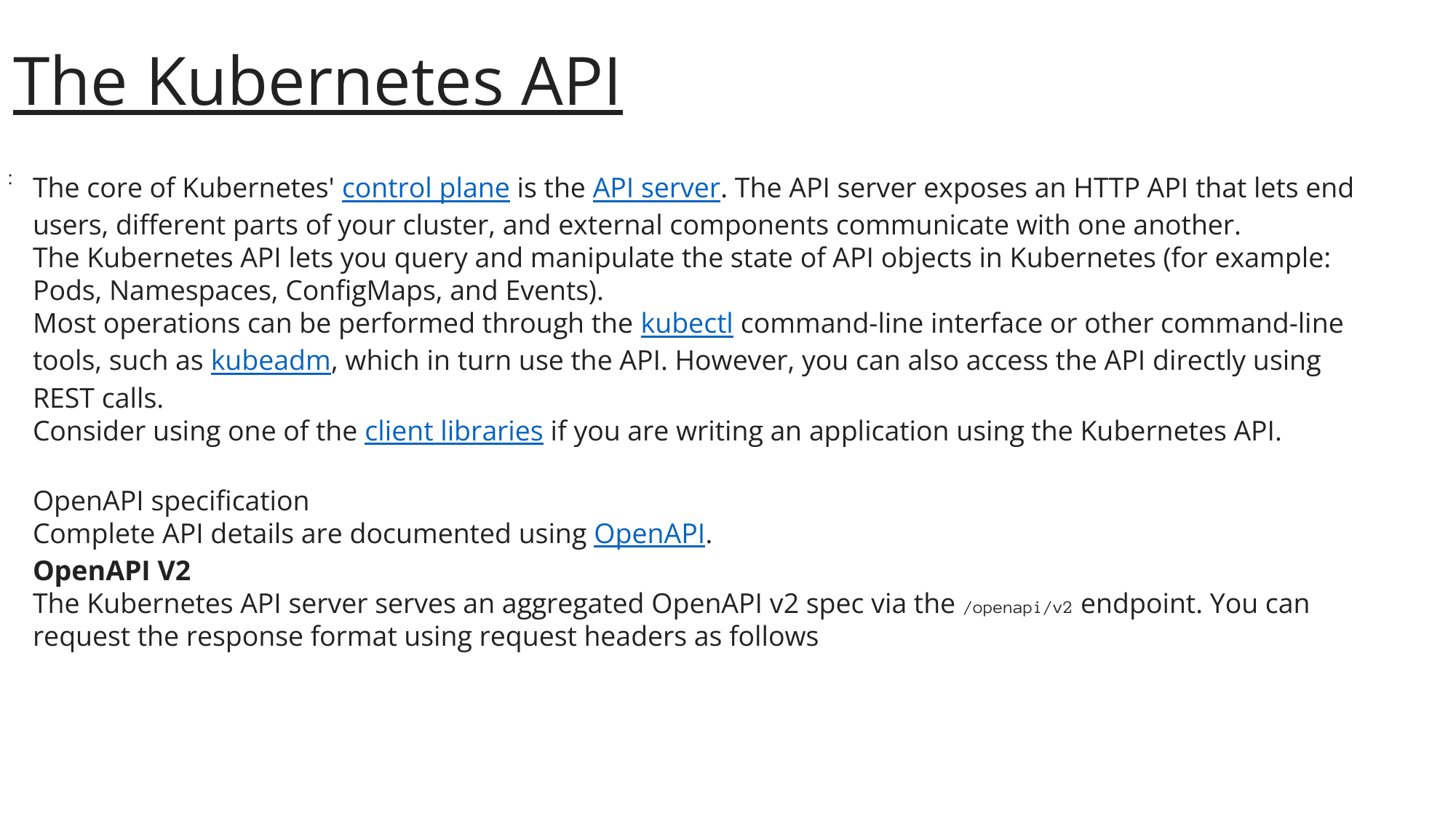

The Kubernetes API

:
The core of Kubernetes' control plane is the API server. The API server exposes an HTTP API that lets end users, different parts of your cluster, and external components communicate with one another.
The Kubernetes API lets you query and manipulate the state of API objects in Kubernetes (for example: Pods, Namespaces, ConfigMaps, and Events).
Most operations can be performed through the kubectl command-line interface or other command-line tools, such as kubeadm, which in turn use the API. However, you can also access the API directly using REST calls.
Consider using one of the client libraries if you are writing an application using the Kubernetes API.

OpenAPI specification
Complete API details are documented using OpenAPI.
OpenAPI V2
The Kubernetes API server serves an aggregated OpenAPI v2 spec via the /openapi/v2 endpoint. You can request the response format using request headers as follows